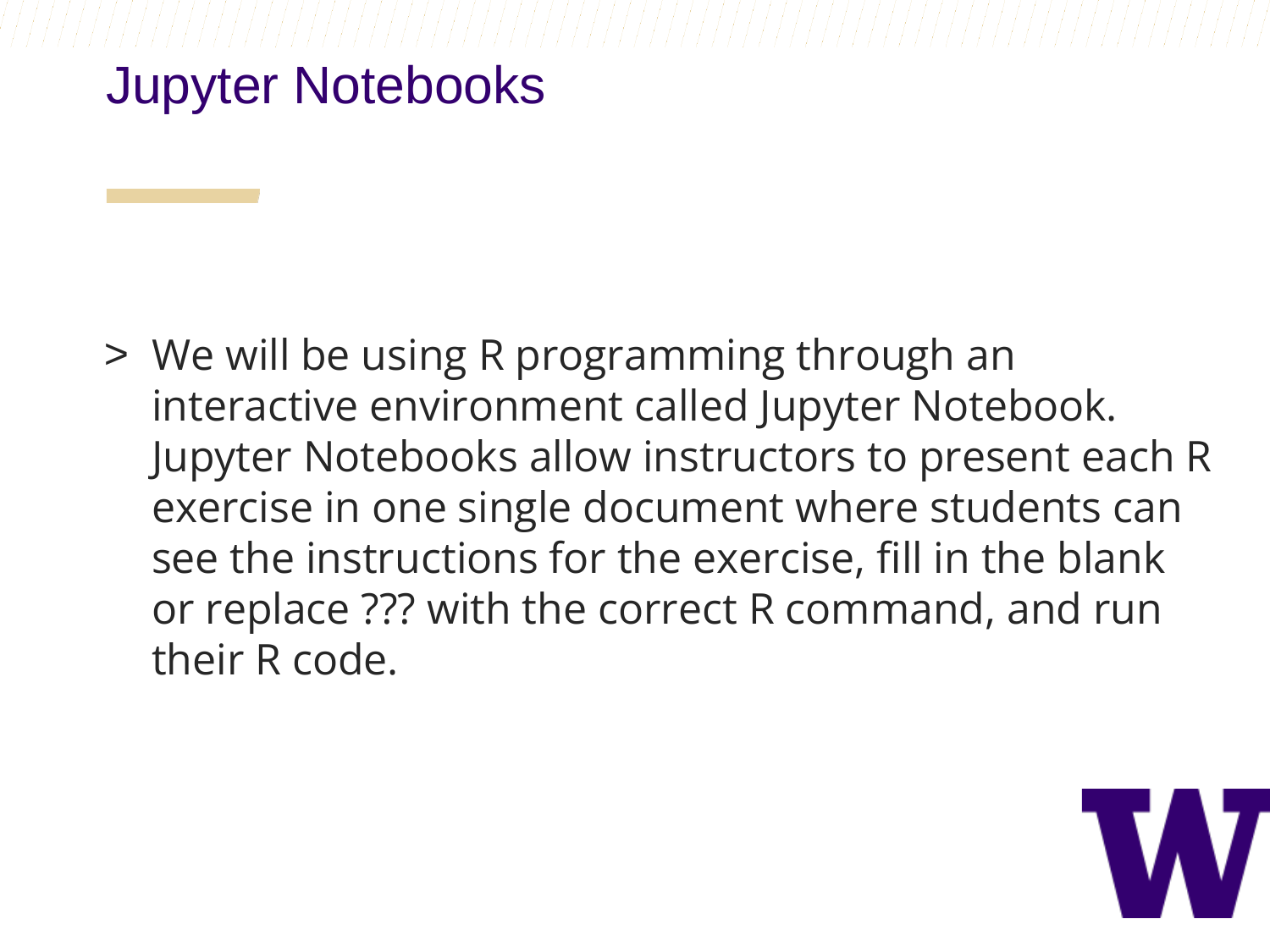

Jupyter Notebooks
We will be using R programming through an interactive environment called Jupyter Notebook. Jupyter Notebooks allow instructors to present each R exercise in one single document where students can see the instructions for the exercise, fill in the blank or replace ??? with the correct R command, and run their R code.